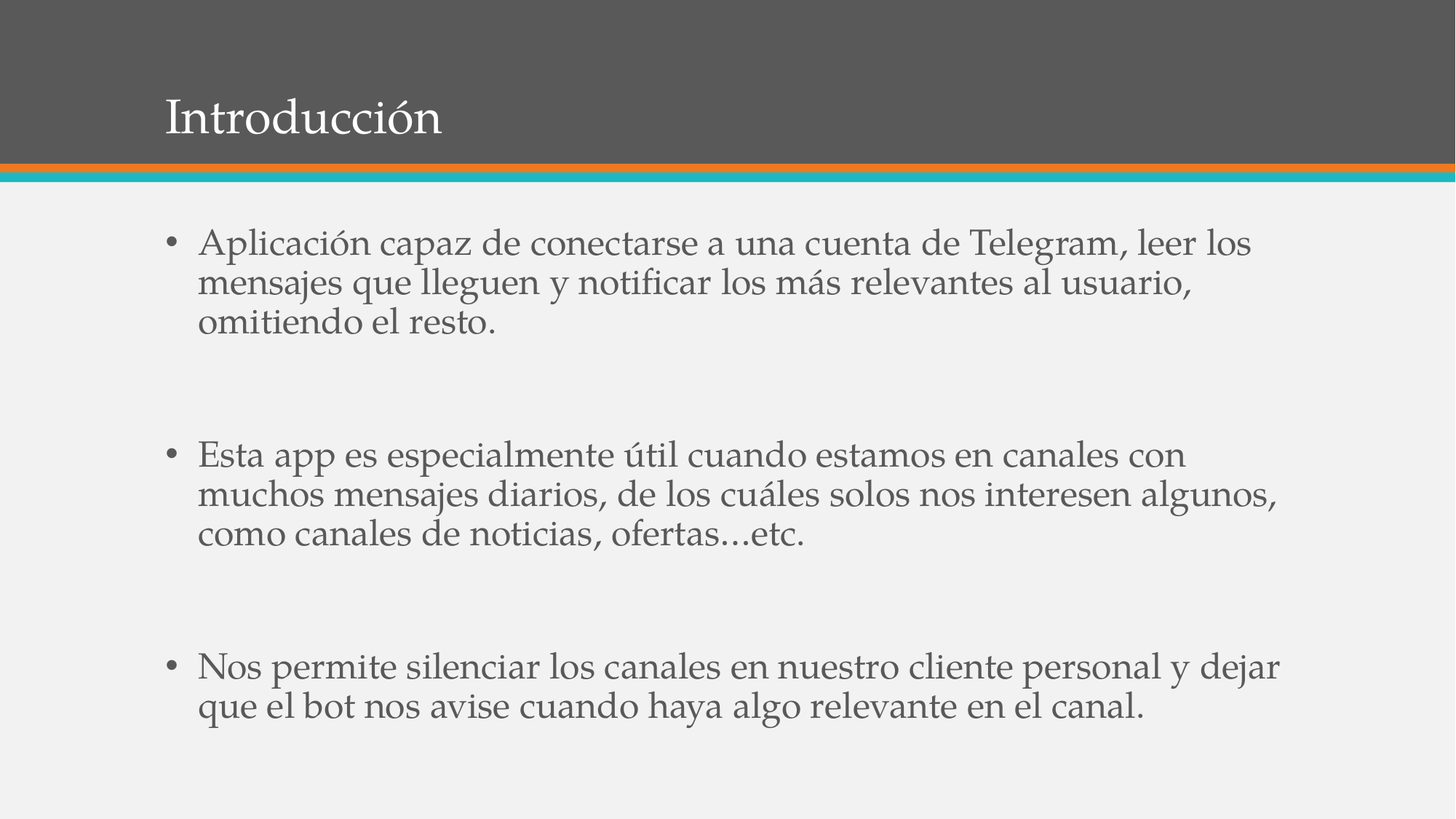

# Introducción
Aplicación capaz de conectarse a una cuenta de Telegram, leer los mensajes que lleguen y notificar los más relevantes al usuario, omitiendo el resto.

Esta app es especialmente útil cuando estamos en canales con muchos mensajes diarios, de los cuáles solos nos interesen algunos, como canales de noticias, ofertas…etc.

Nos permite silenciar los canales en nuestro cliente personal y dejar que el bot nos avise cuando haya algo relevante en el canal.